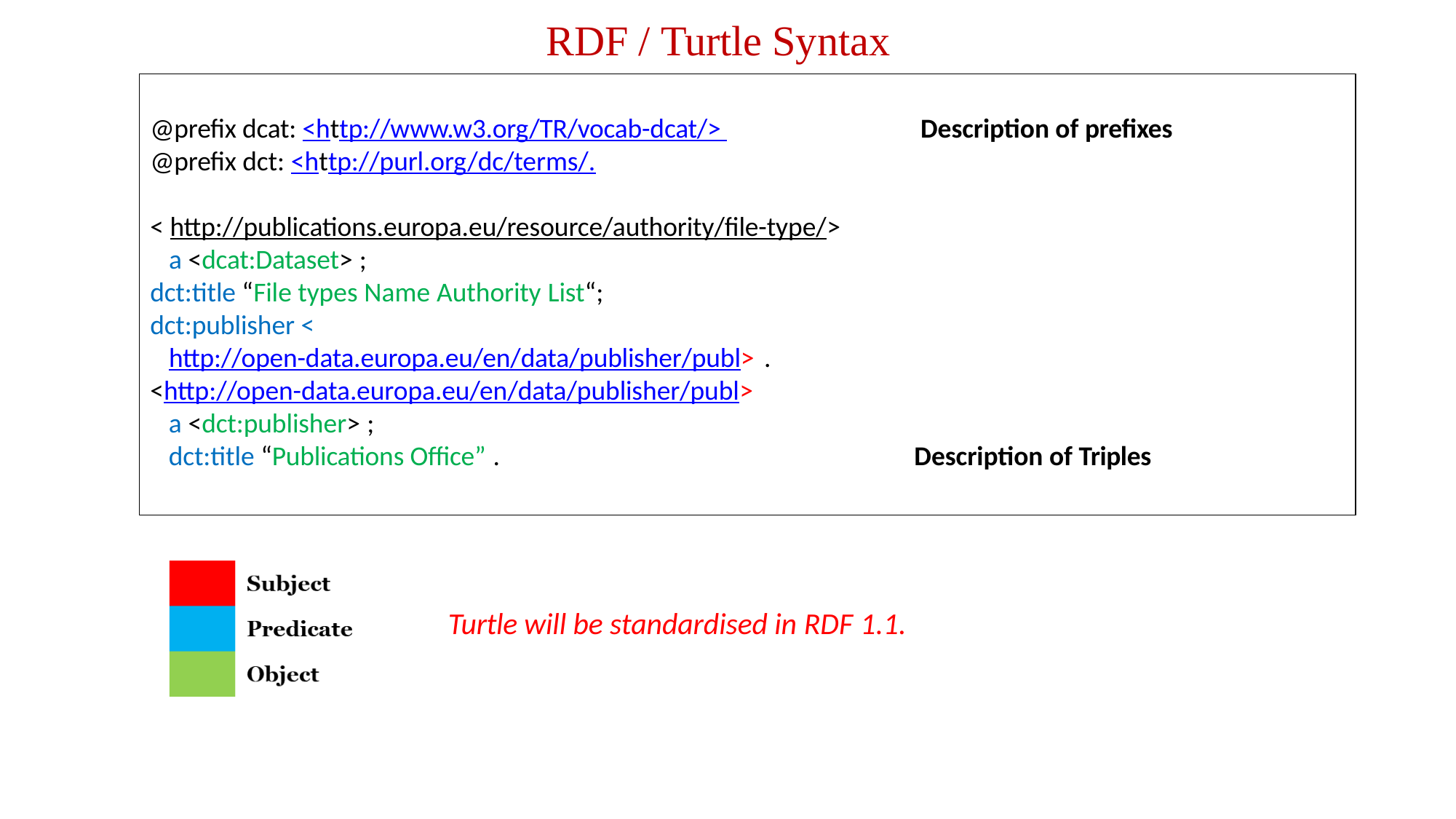

# RDF / Turtle Syntax

@prefix dcat: <http://www.w3.org/TR/vocab-dcat/>  @prefix dct: <http://purl.org/dc/terms/.
Description of prefixes
< http://publications.europa.eu/resource/authority/file-type/>  a <dcat:Dataset> ;
dct:title “File types Name Authority List“;
dct:publisher <http://open-data.europa.eu/en/data/publisher/publ> .
<http://open-data.europa.eu/en/data/publisher/publ>
a <dct:publisher> ;
dct:title “Publications Office” .
Description of Triples

Turtle will be standardised in RDF 1.1.